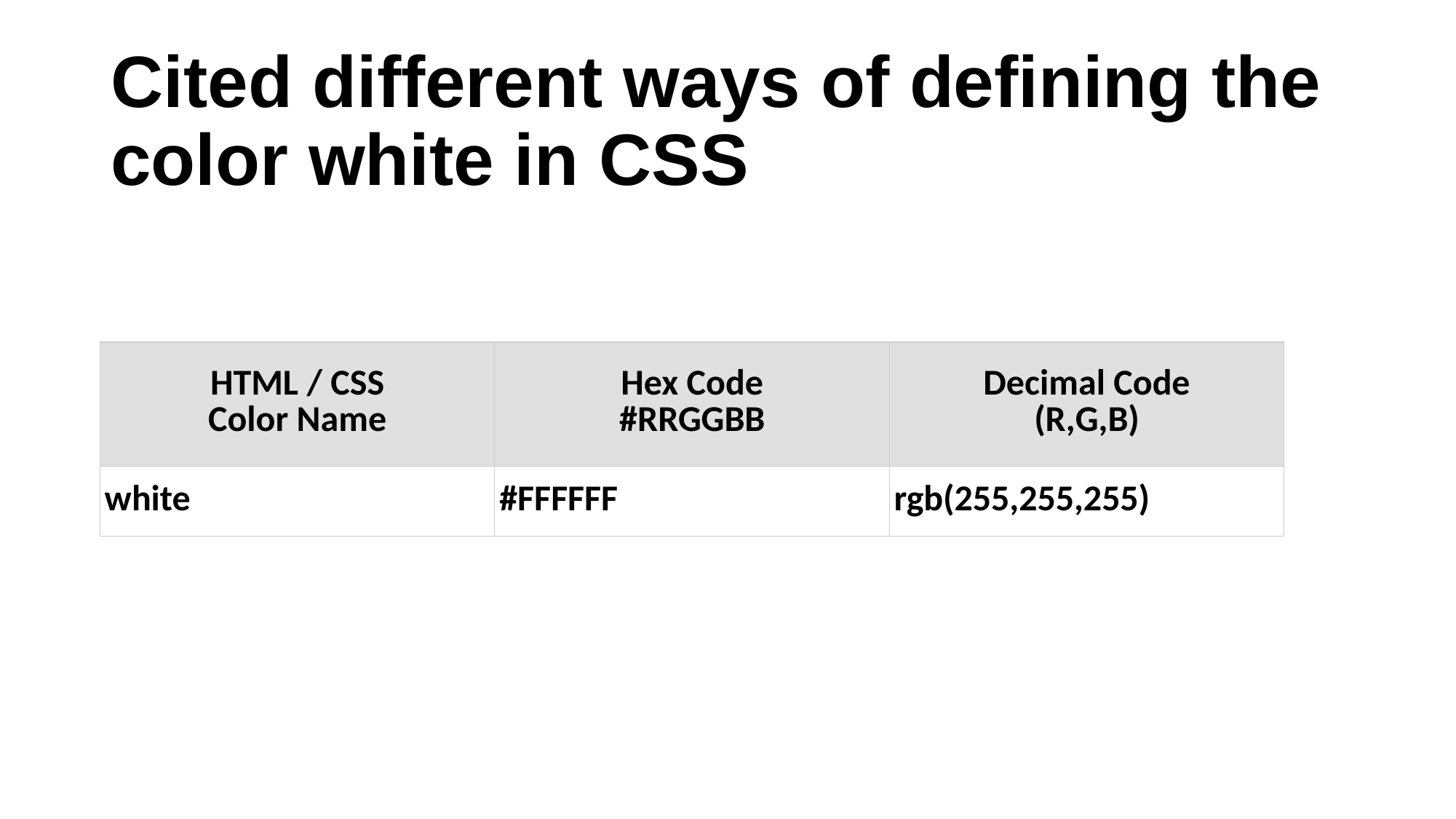

# Cited different ways of defining the color white in CSS
| HTML / CSS Color Name | Hex Code #RRGGBB | Decimal Code (R,G,B) |
| --- | --- | --- |
| white | #FFFFFF | rgb(255,255,255) |